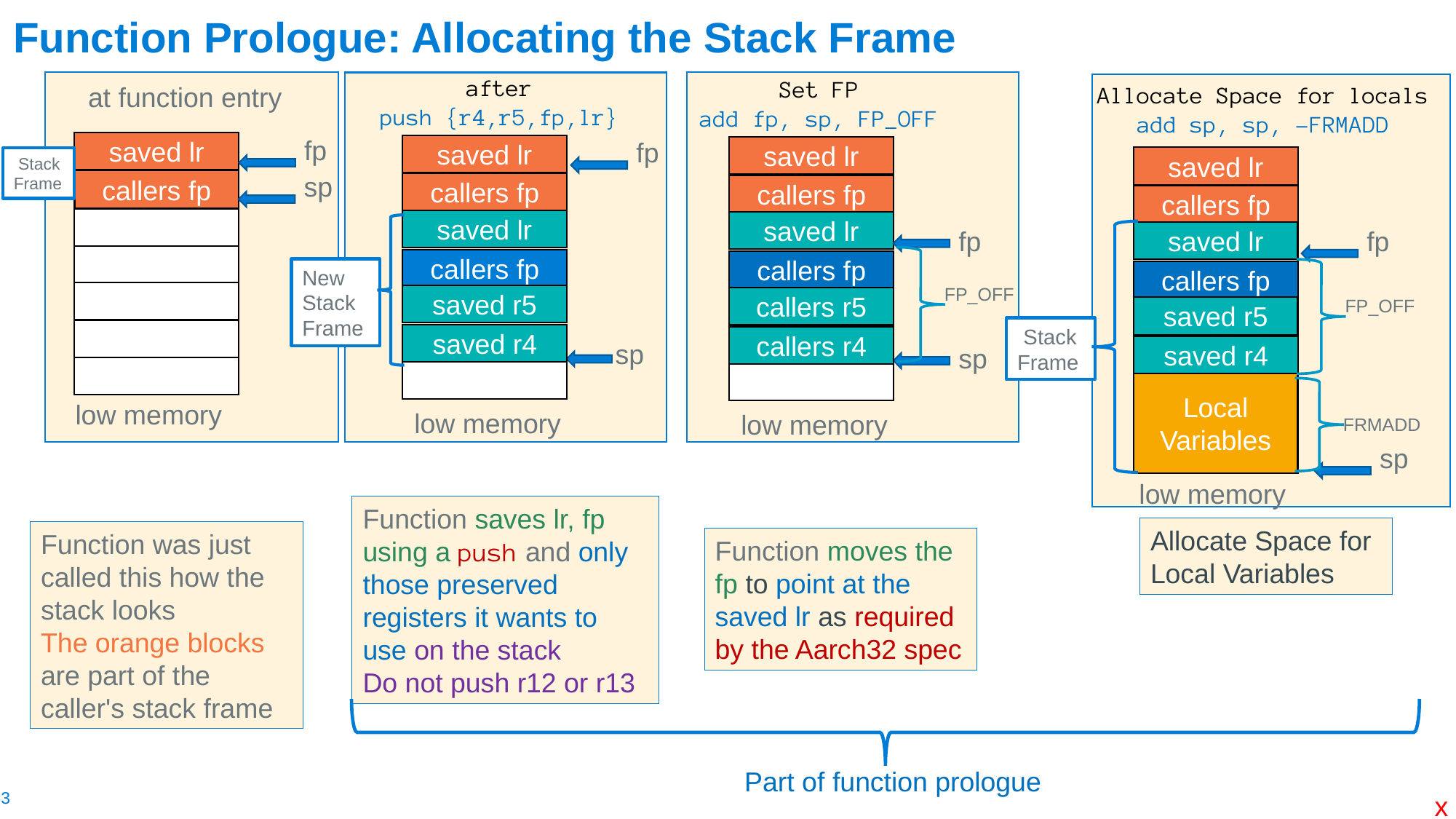

# Function Prologue: Allocating the Stack Frame
after
push {r4,r5,fp,lr}
saved lr
callers fp
saved lr
callers fp
saved r5
saved r4
sp

low memory
Set FP
add fp, sp, FP_OFF
saved lr
callers fp
saved lr
fp

callers fp
callers r5
callers r4
sp

low memory

Allocate Space for locals
add sp, sp, -FRMADD
saved lr
callers fp
saved lr
callers fp
saved r5
saved r4
Local Variables

FRMADD
sp

low memory

at function entry
fp

fp

saved lr
 Stack Frame
sp
callers fp

New Stack Frame
fp

 Stack Frame

FP_OFF

FP_OFF

low memory
Function saves lr, fp using a push and only those preserved  registers it wants to use on the stack
Do not push r12 or r13
Allocate Space for Local Variables
Function was just called this how the stack looks
The orange blocks are part of the caller's stack frame
Function moves the fp to point at the saved lr as required by the Aarch32 spec

Part of function prologue
x